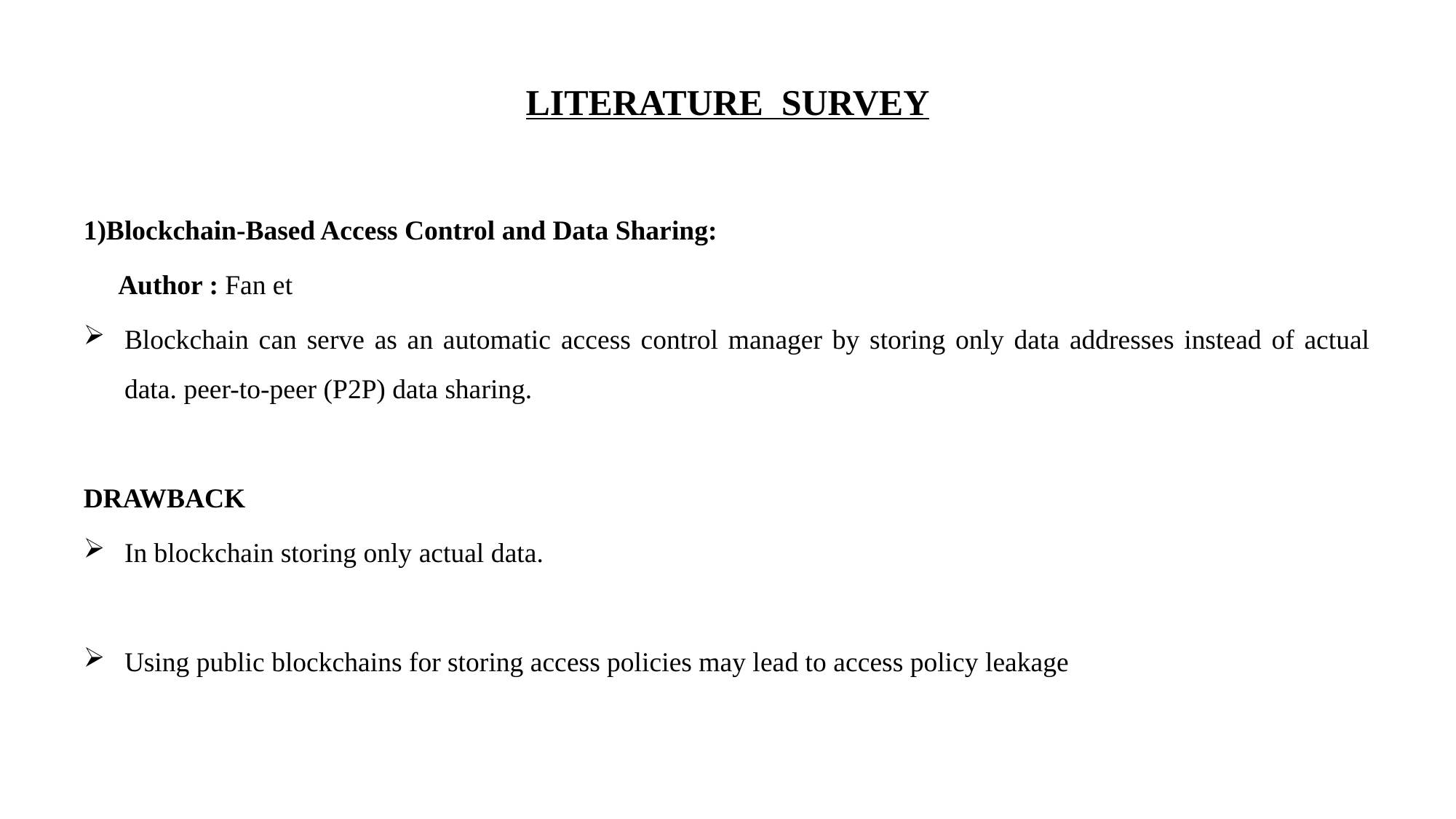

# LITERATURE  SURVEY
1)Blockchain-Based Access Control and Data Sharing:
     Author : Fan et
Blockchain can serve as an automatic access control manager by storing only data addresses instead of actual data. peer-to-peer (P2P) data sharing.

DRAWBACK
In blockchain storing only actual data.

Using public blockchains for storing access policies may lead to access policy leakage